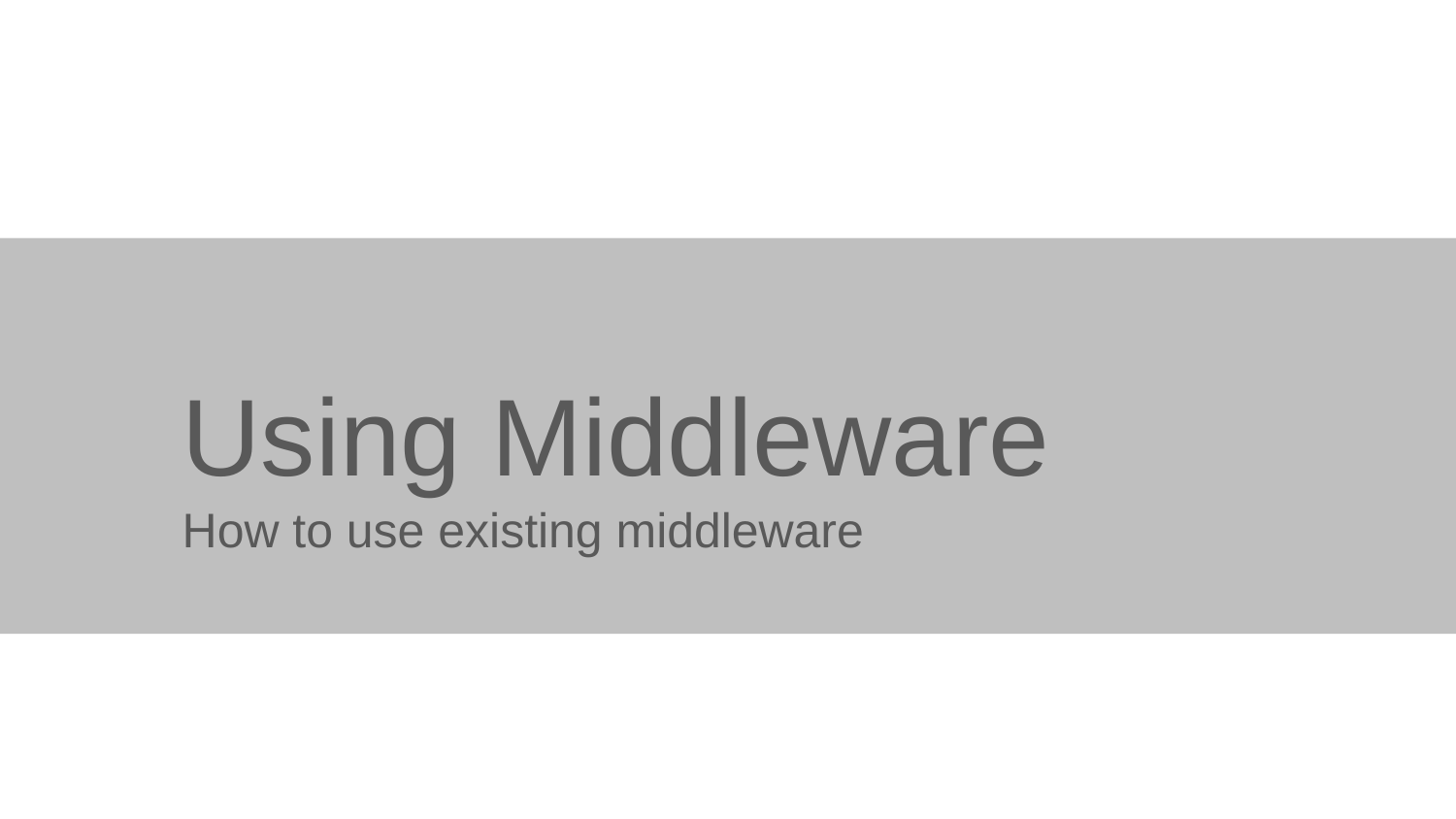

# Using Middleware
How to use existing middleware